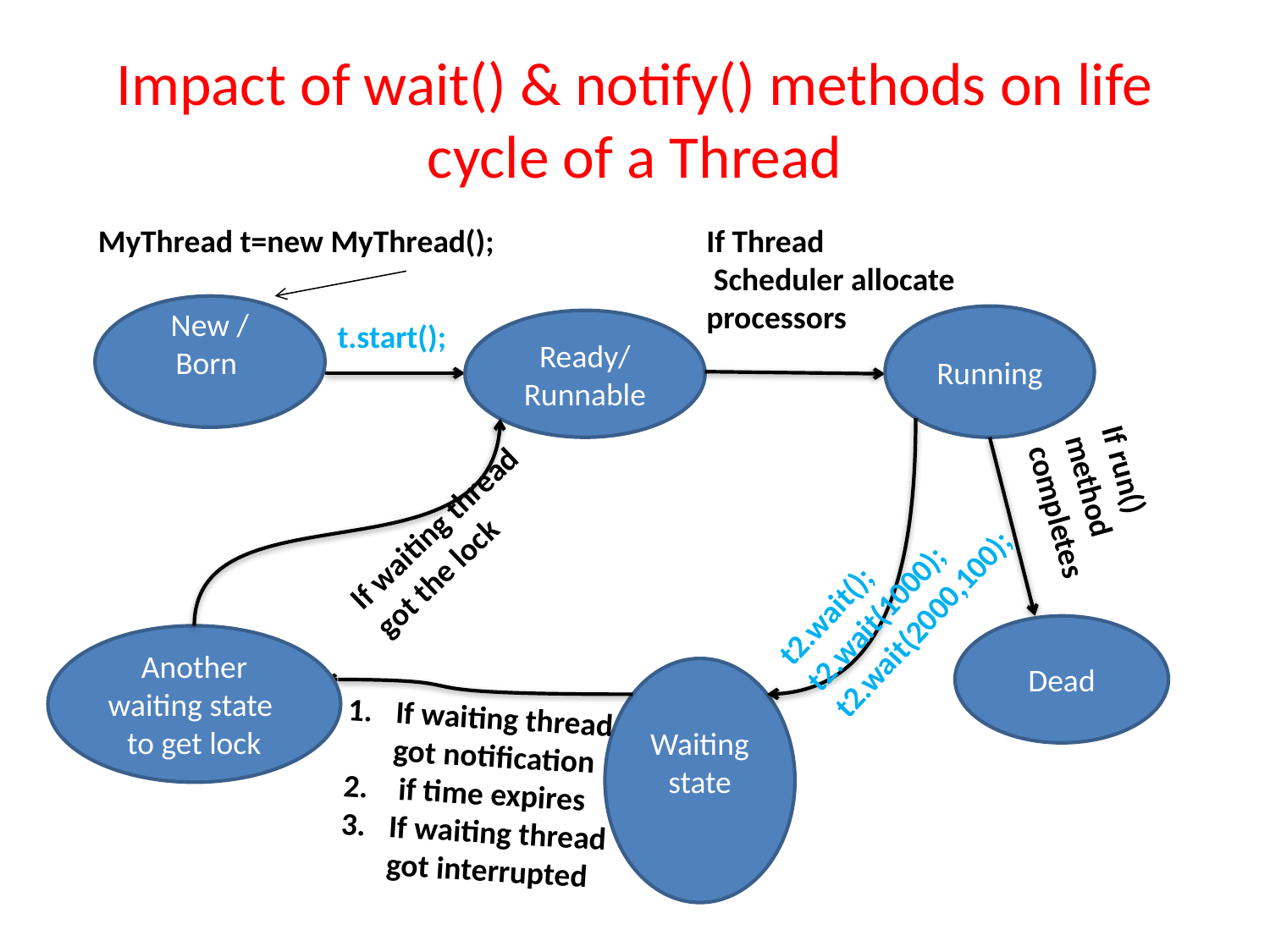

# Impact of wait() & notify() methods on life cycle of a Thread

MyThread t=new MyThread();
If Thread
 Scheduler allocate
processors
New / Born

Running
t.start();
Ready/ Runnable
If run()
method
completes
If waiting thread got the lock
t2.wait();
t2.wait(1000);
t2.wait(2000,100);
Dead
Another waiting state  to get lock
Waiting state

If waiting thread got notification
 if time expires
If waiting thread got interrupted